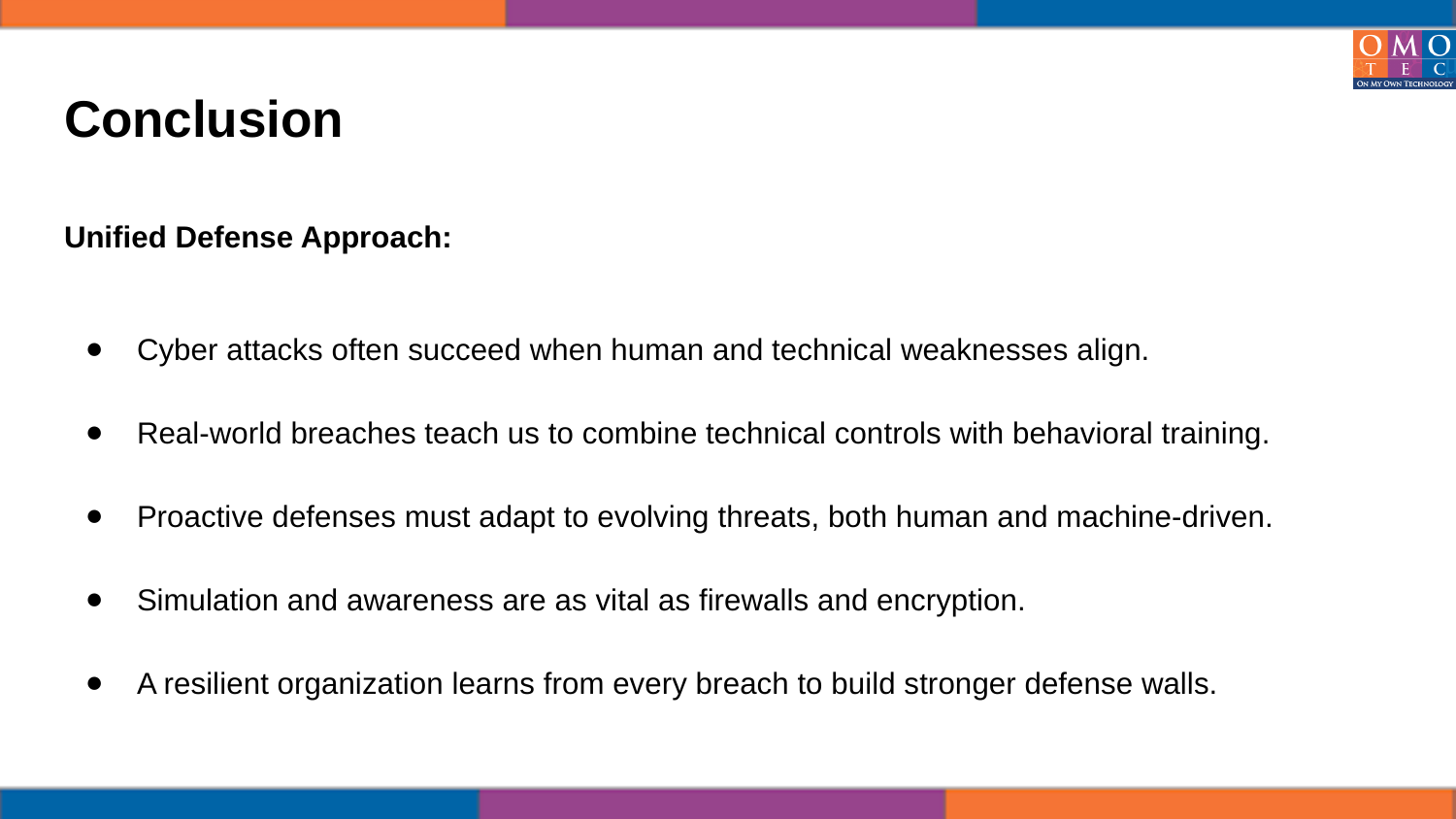

# Conclusion
Unified Defense Approach:

Cyber attacks often succeed when human and technical weaknesses align.
Real-world breaches teach us to combine technical controls with behavioral training.
Proactive defenses must adapt to evolving threats, both human and machine-driven.
Simulation and awareness are as vital as firewalls and encryption.
A resilient organization learns from every breach to build stronger defense walls.